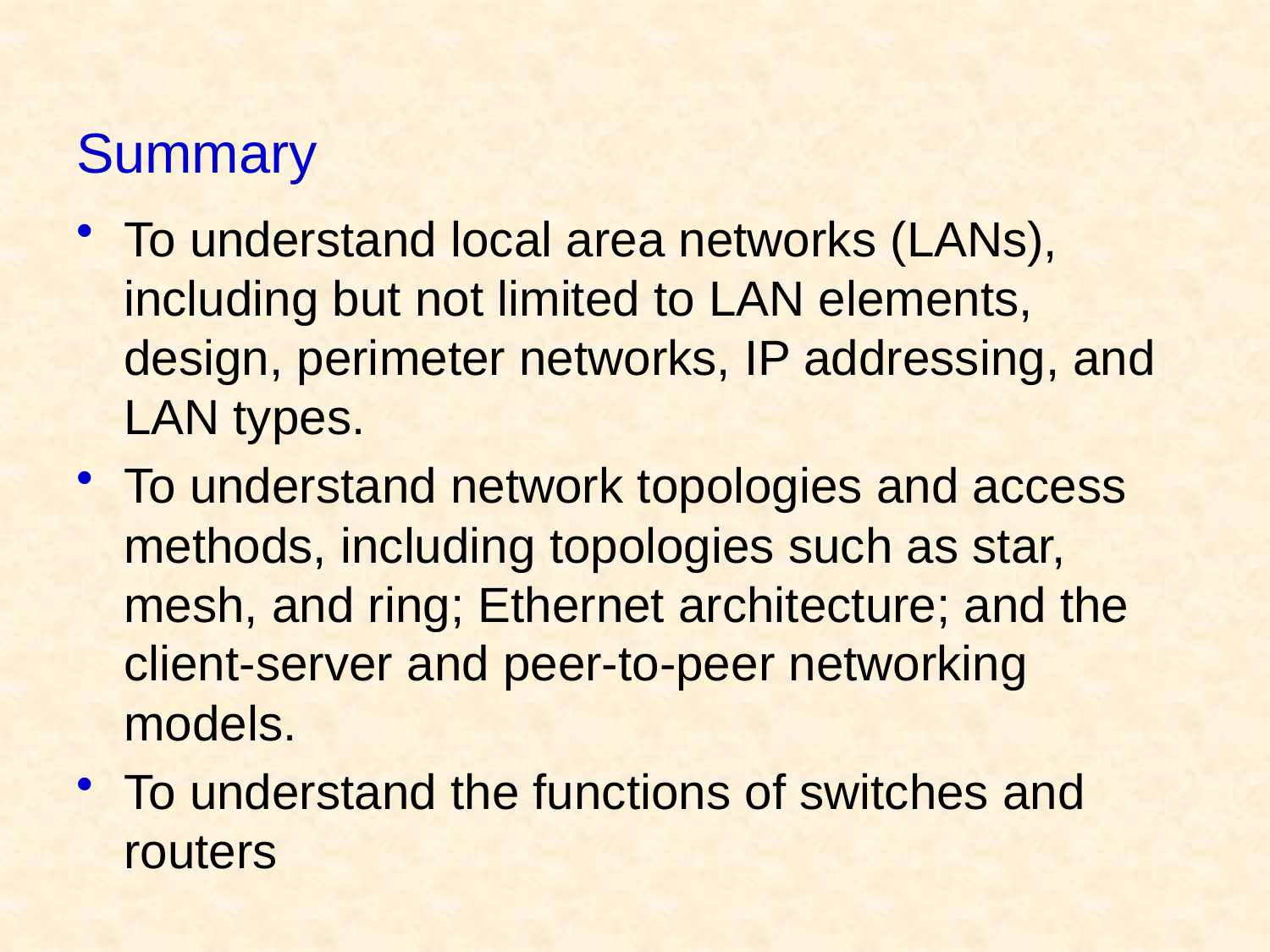

# Summary
To understand local area networks (LANs), including but not limited to LAN elements, design, perimeter networks, IP addressing, and LAN types.
To understand network topologies and access methods, including topologies such as star, mesh, and ring; Ethernet architecture; and the client-server and peer-to-peer networking models.
To understand the functions of switches and routers
62